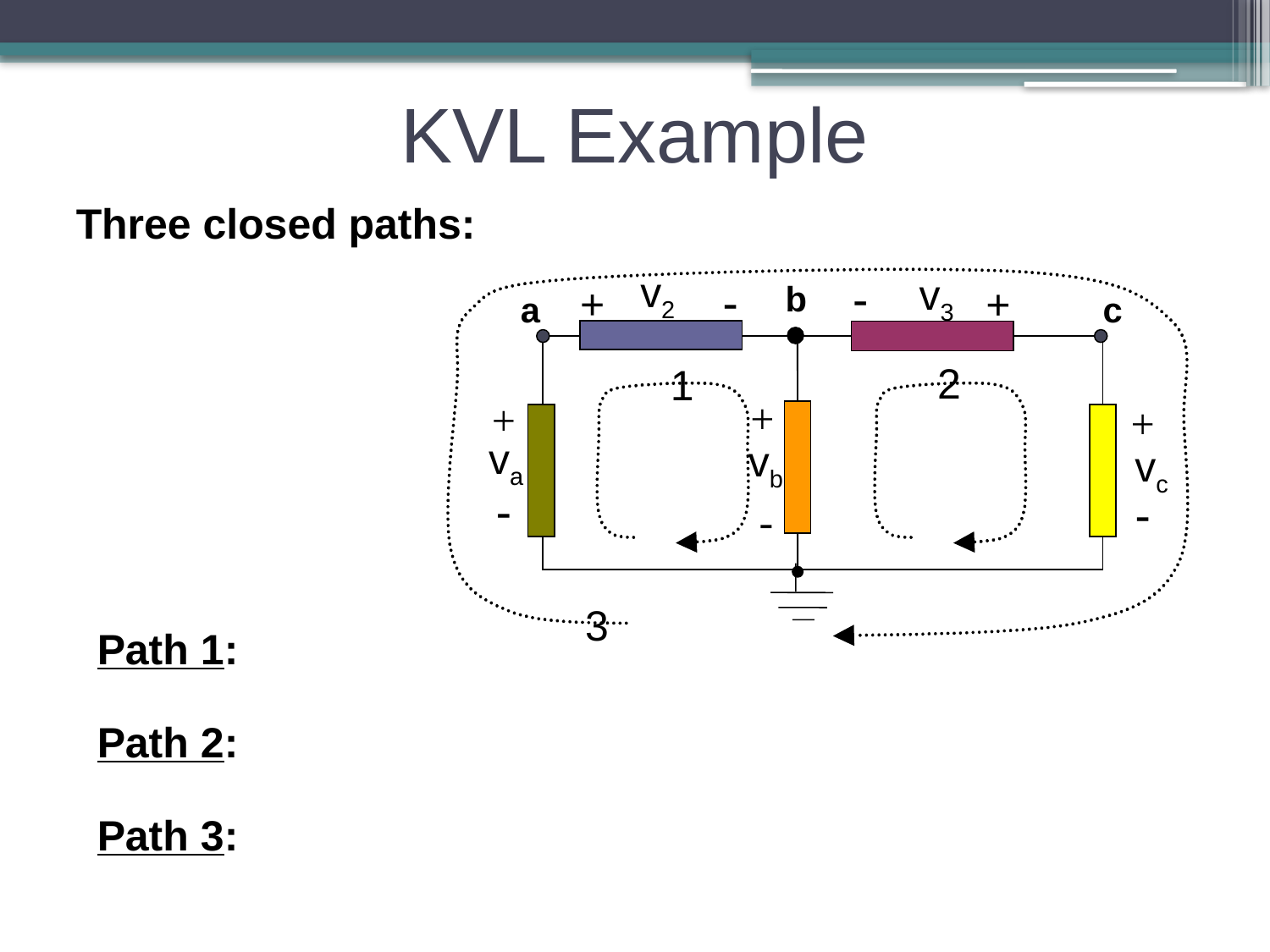

KVL Example
Three closed paths:
v2
v3

+          −

+          −

2
1

+
−
+
−

va
vb
vc
3
+
-

b
a
c
Path 1:
Path 2:
Path 3: